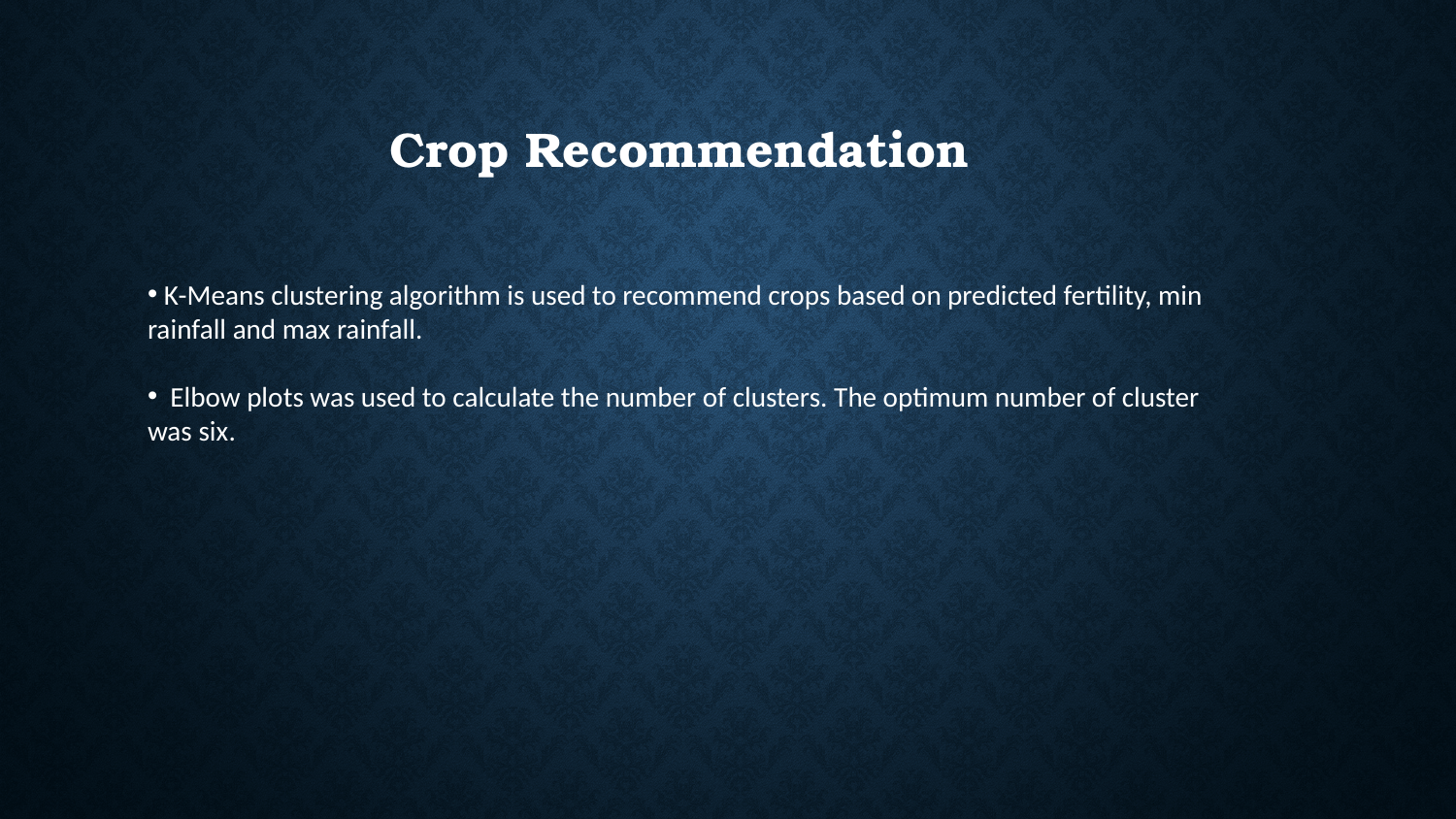

Crop Recommendation

 K-Means clustering algorithm is used to recommend crops based on predicted fertility, min rainfall and max rainfall.

  Elbow plots was used to calculate the number of clusters. The optimum number of cluster was six.